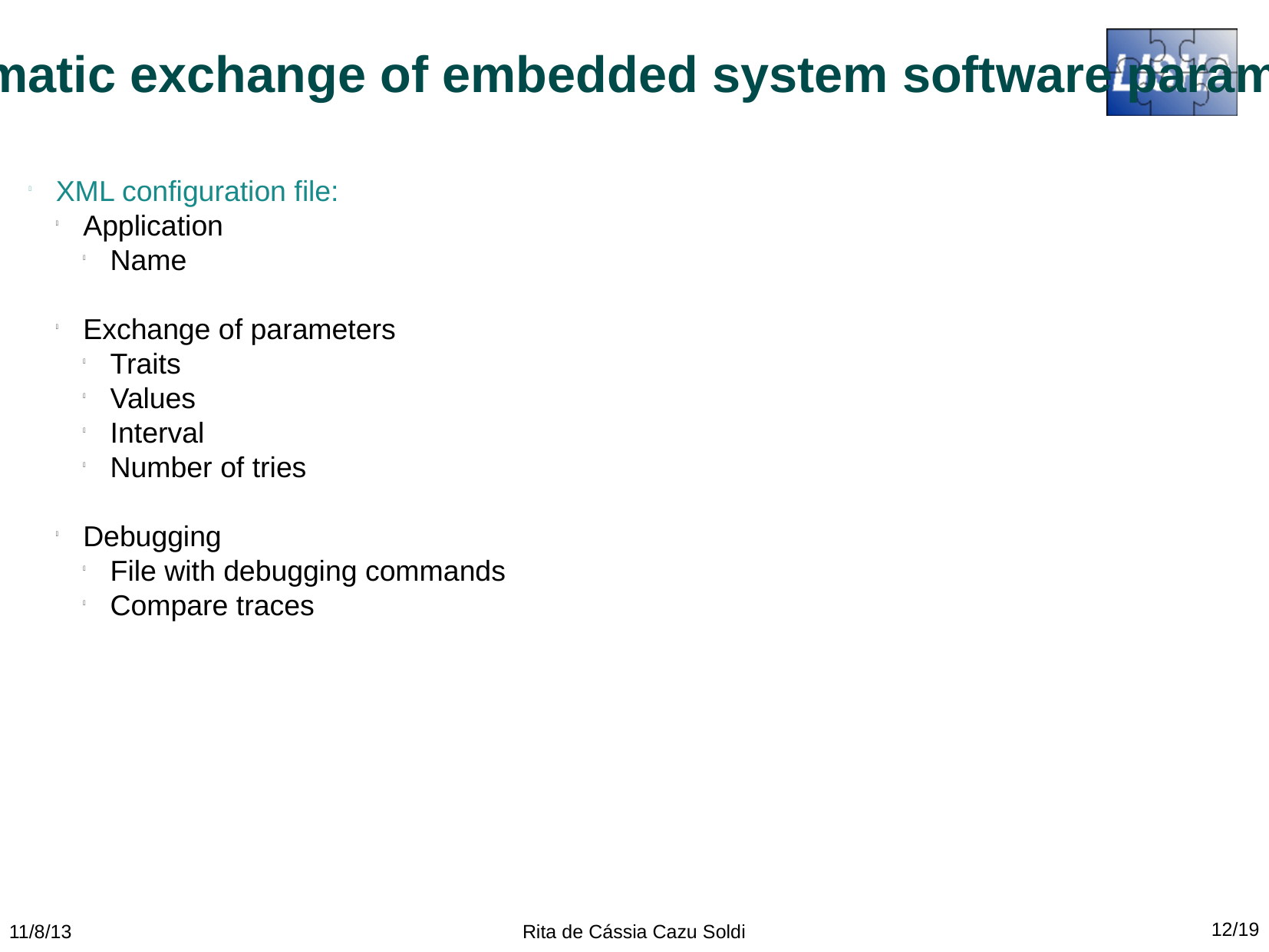

AEP - Automatic exchange of embedded system software parameters
XML configuration file:
Application
Name

Exchange of parameters
Traits
Values
Interval
Number of tries

Debugging
File with debugging commands
Compare traces